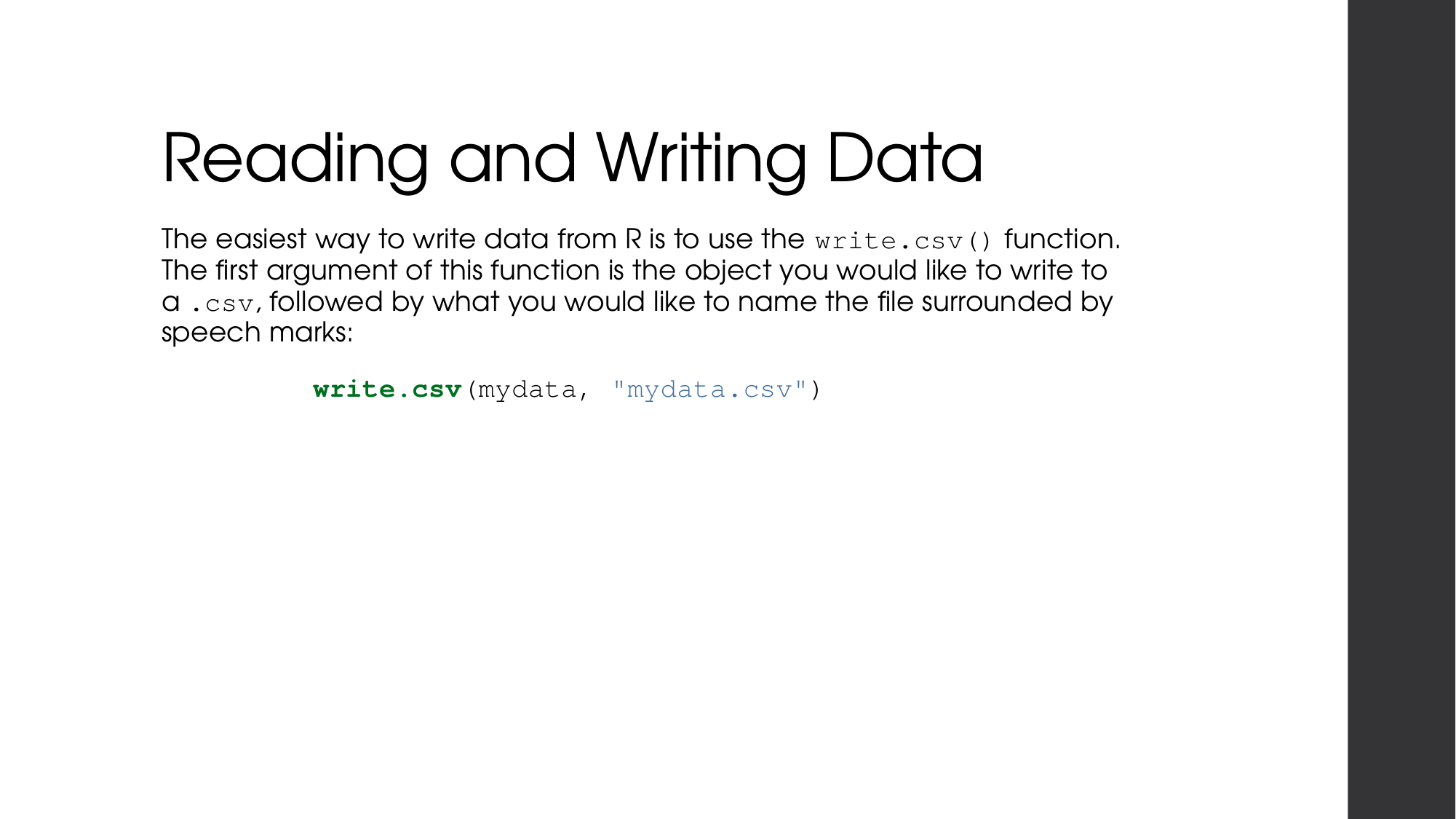

# Reading and Writing Data
The easiest way to write data from R is to use the write.csv() function. The first argument of this function is the object you would like to write to a .csv, followed by what you would like to name the file surrounded by speech marks:
write.csv(mydata, "mydata.csv")